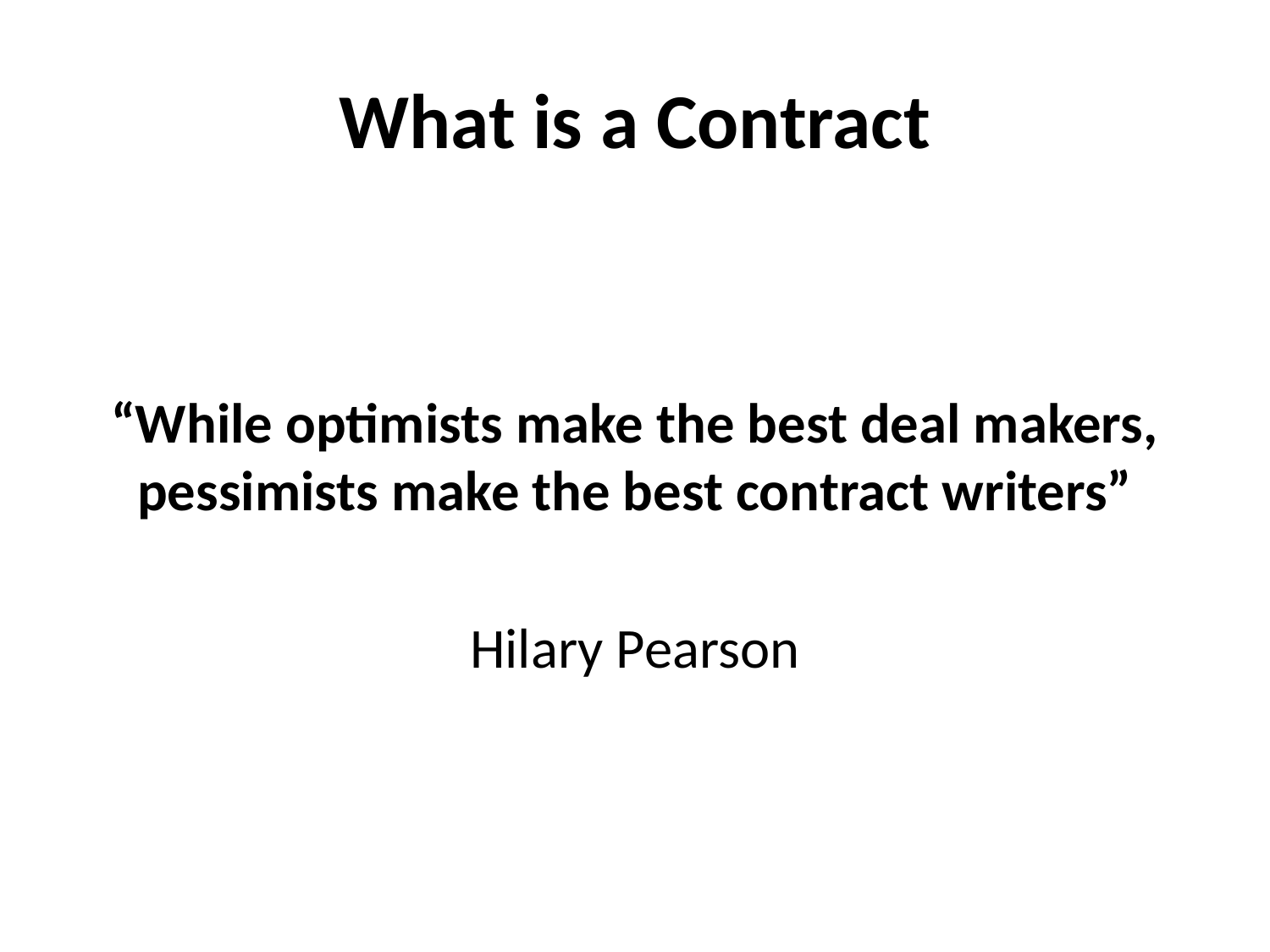

# What is a Contract

“While optimists make the best deal makers, pessimists make the best contract writers”

Hilary Pearson